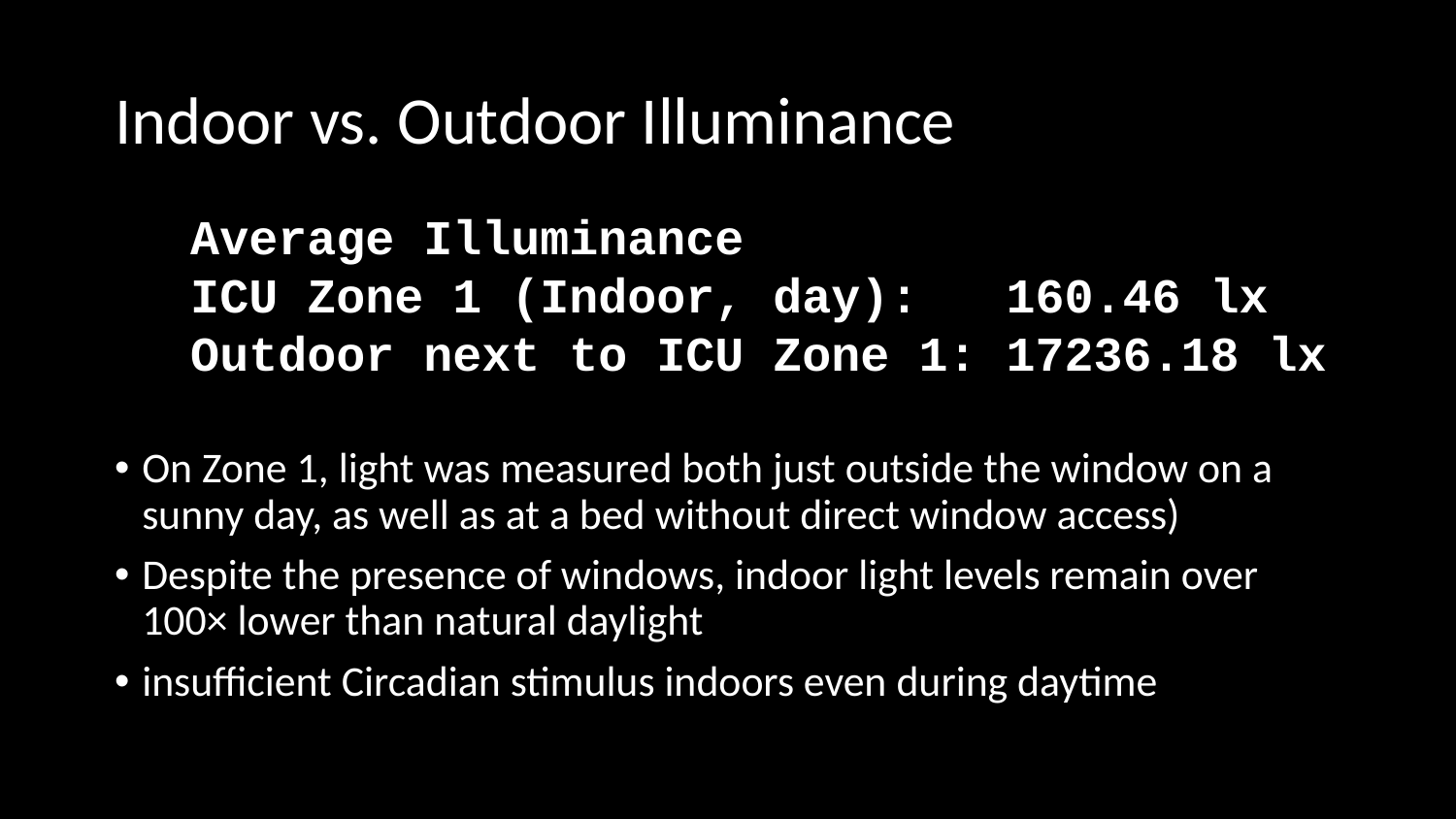

# Indoor vs. Outdoor Illuminance
Average Illuminance
ICU Zone 1 (Indoor, day):   160.46 lx
Outdoor next to ICU Zone 1: 17236.18 lx
On Zone 1, light was measured both just outside the window on a sunny day, as well as at a bed without direct window access)
Despite the presence of windows, indoor light levels remain over 100× lower than natural daylight
insufficient Circadian stimulus indoors even during daytime